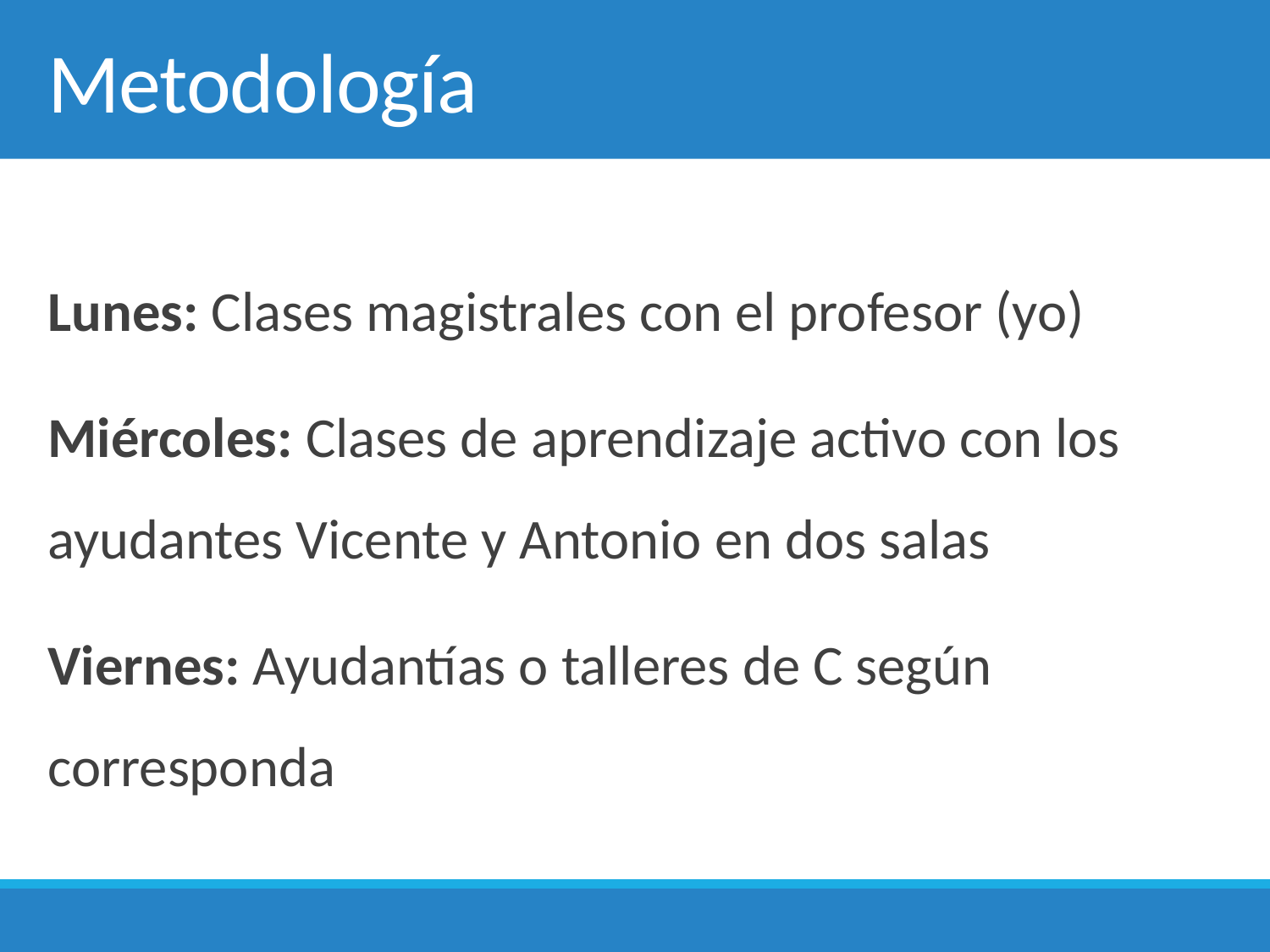

# Metodología
Lunes: Clases magistrales con el profesor (yo)
Miércoles: Clases de aprendizaje activo con los ayudantes Vicente y Antonio en dos salas
Viernes: Ayudantías o talleres de C según corresponda